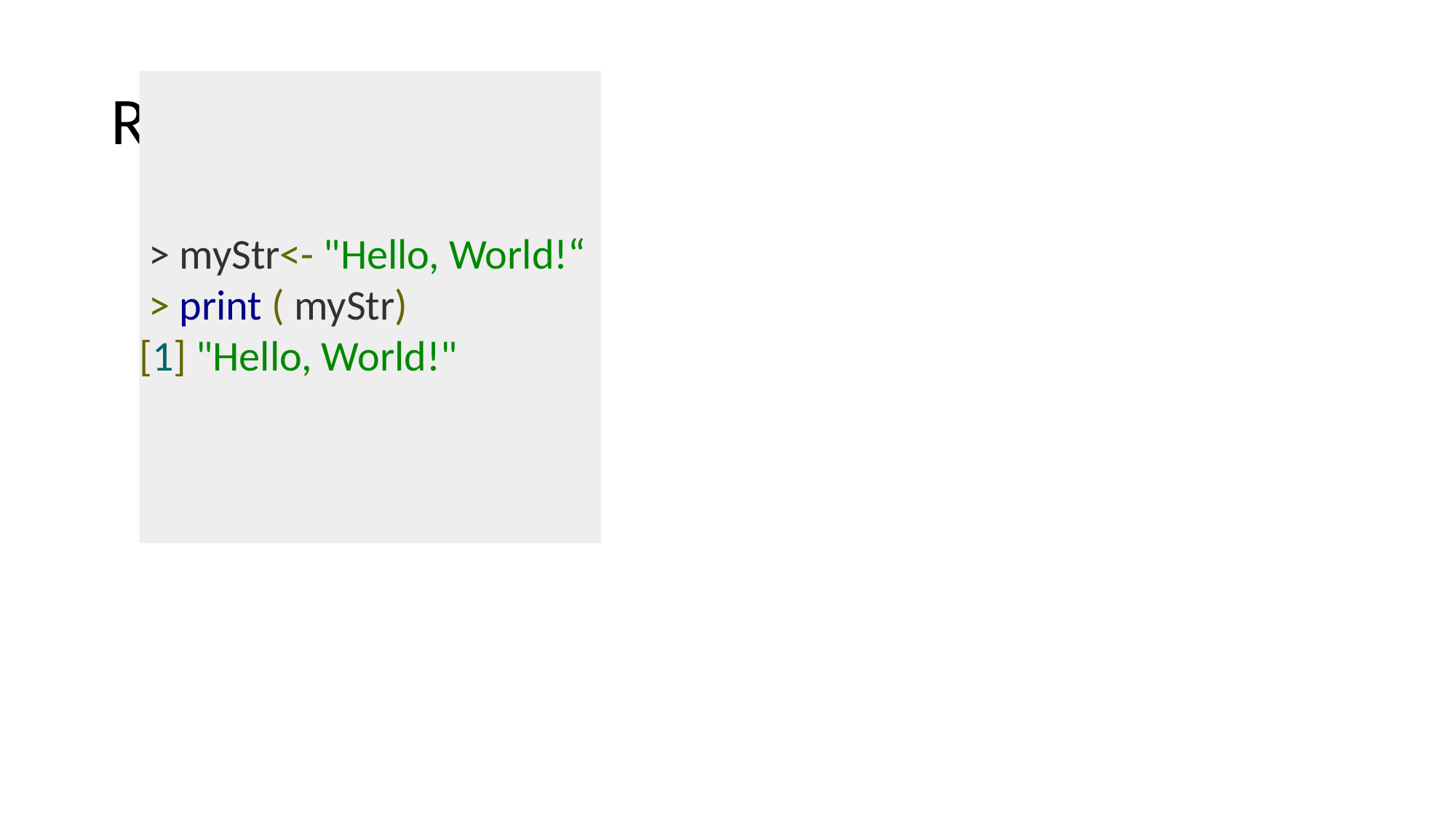

# RCode
 > myStr<- "Hello, World!“
 > print ( myStr)
[1] "Hello, World!"